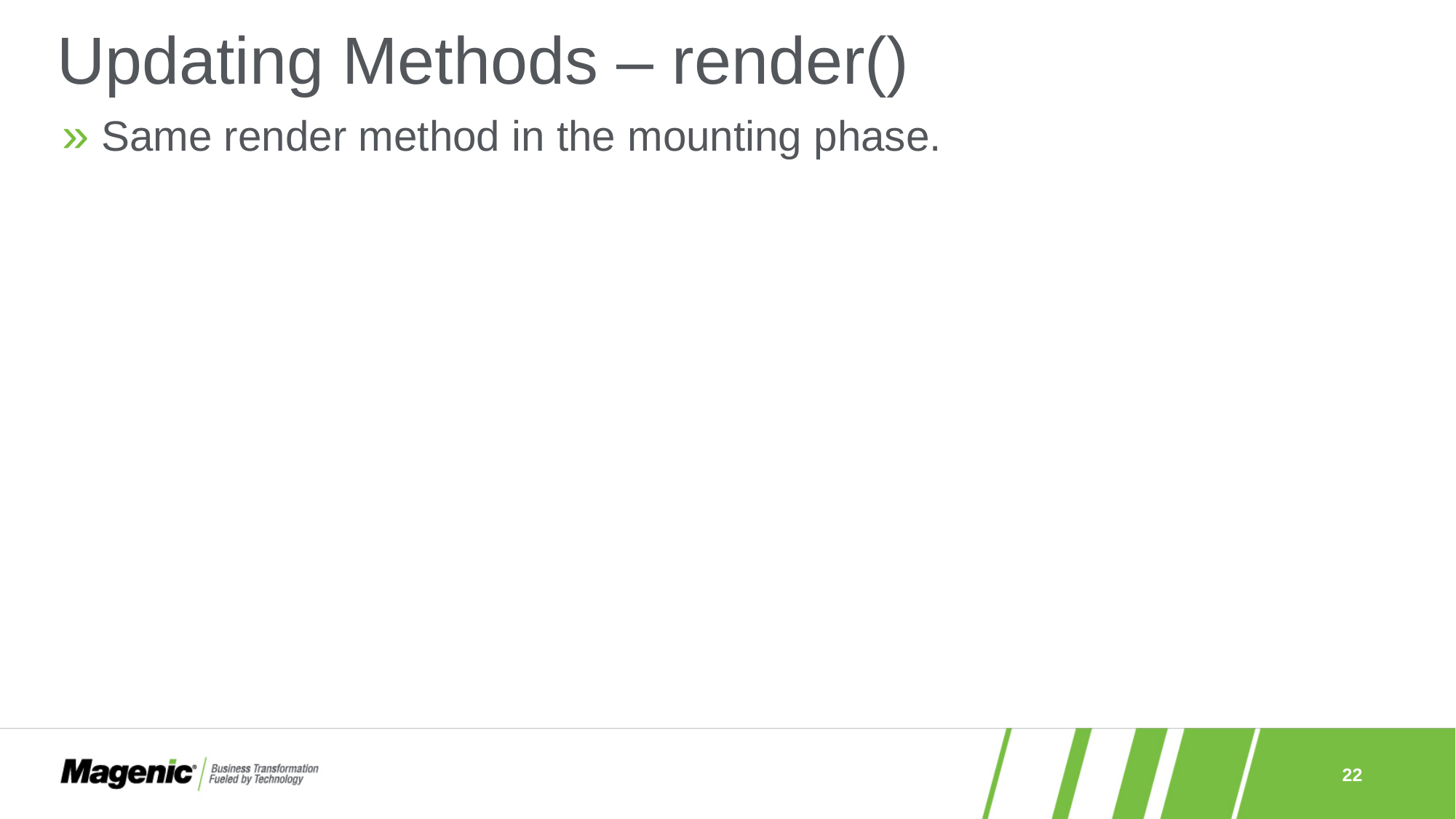

# Updating Methods – render()
 Same render method in the mounting phase.